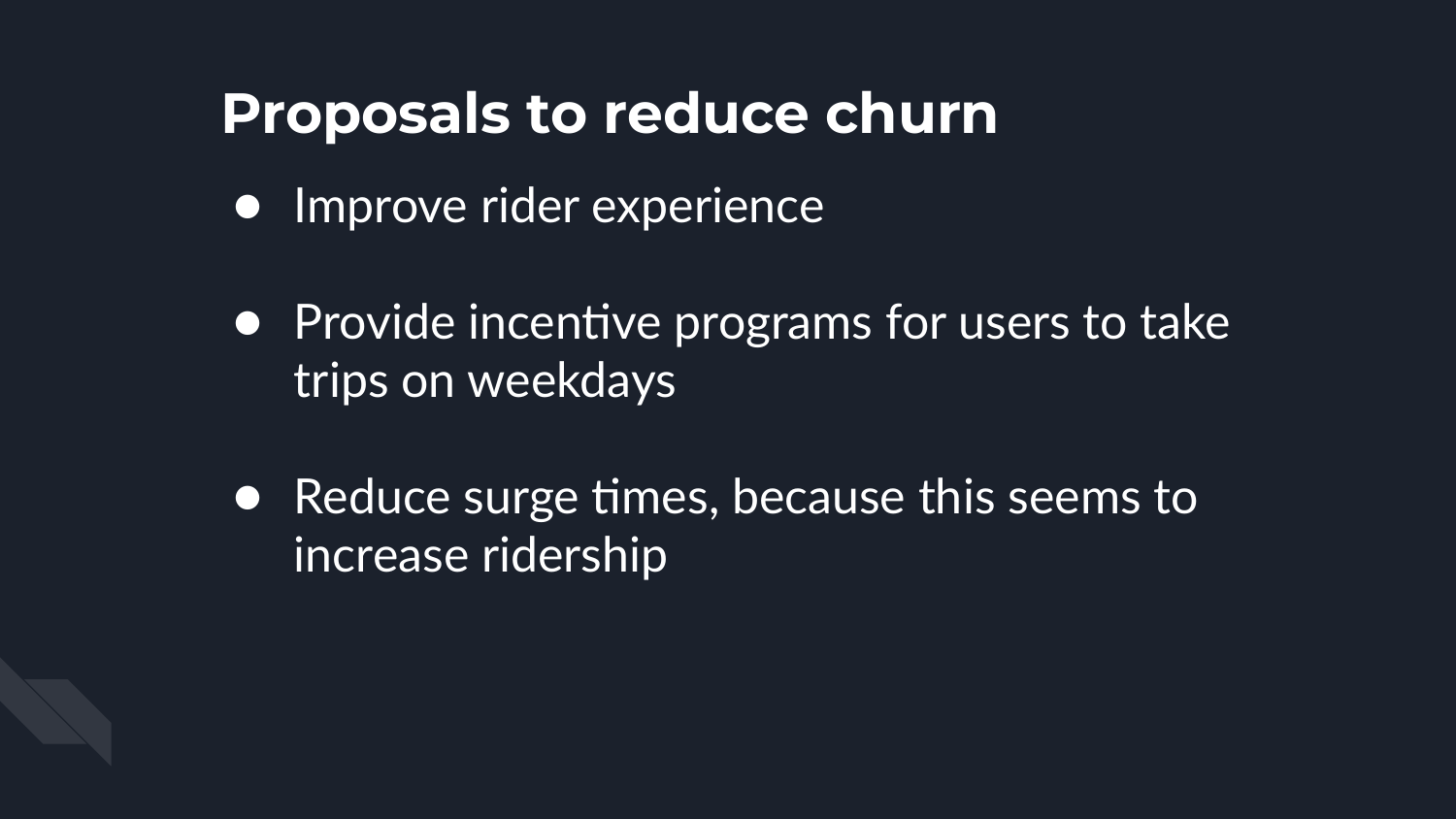

Proposals to reduce churn
Improve rider experience

Provide incentive programs for users to take trips on weekdays

Reduce surge times, because this seems to increase ridership